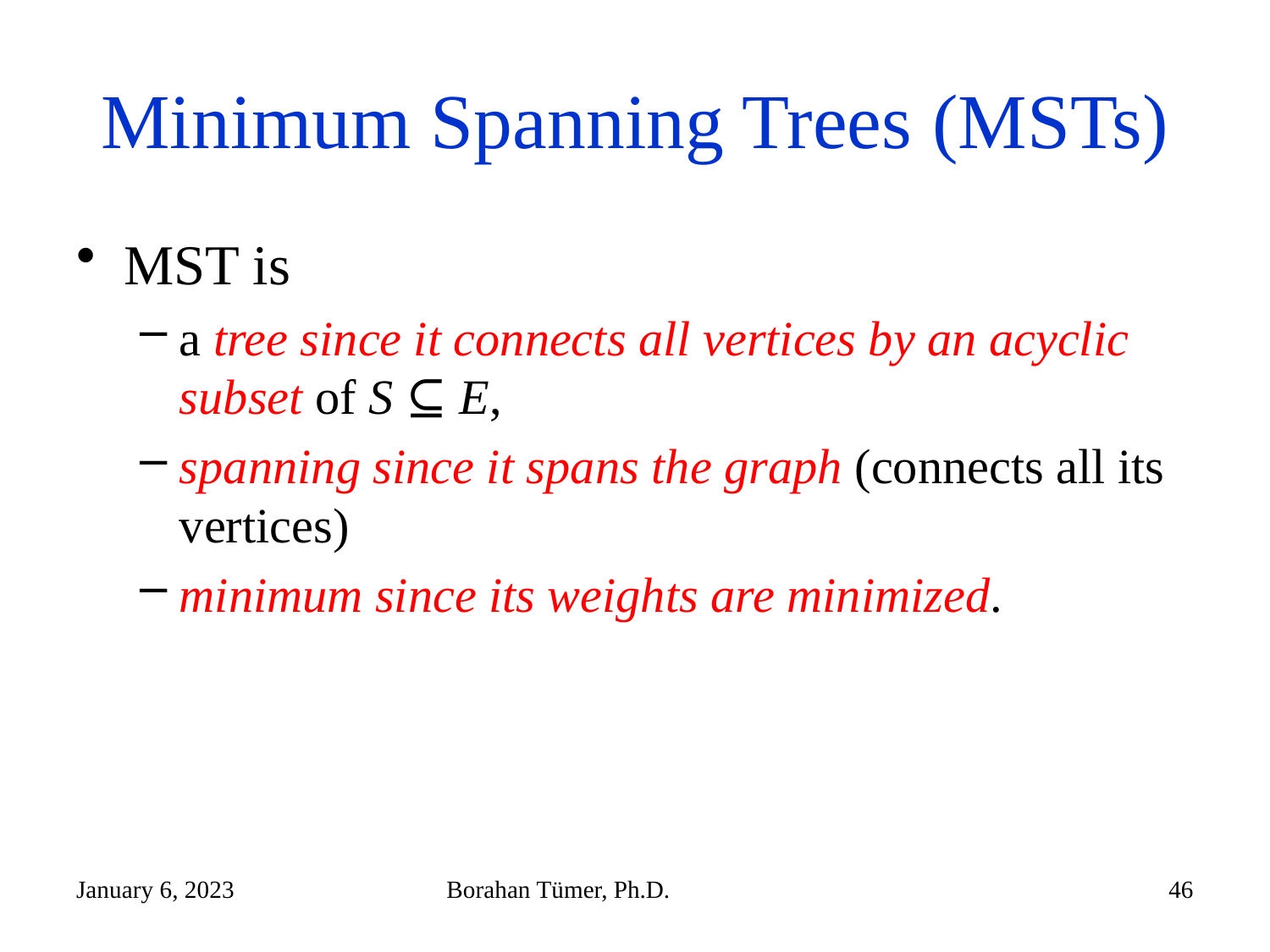

# Minimum Spanning Trees (MSTs)
MST is
a tree since it connects all vertices by an acyclic subset of S ⊆ E,
spanning since it spans the graph (connects all its vertices)
minimum since its weights are minimized.
January 6, 2023
Borahan Tümer, Ph.D.
46